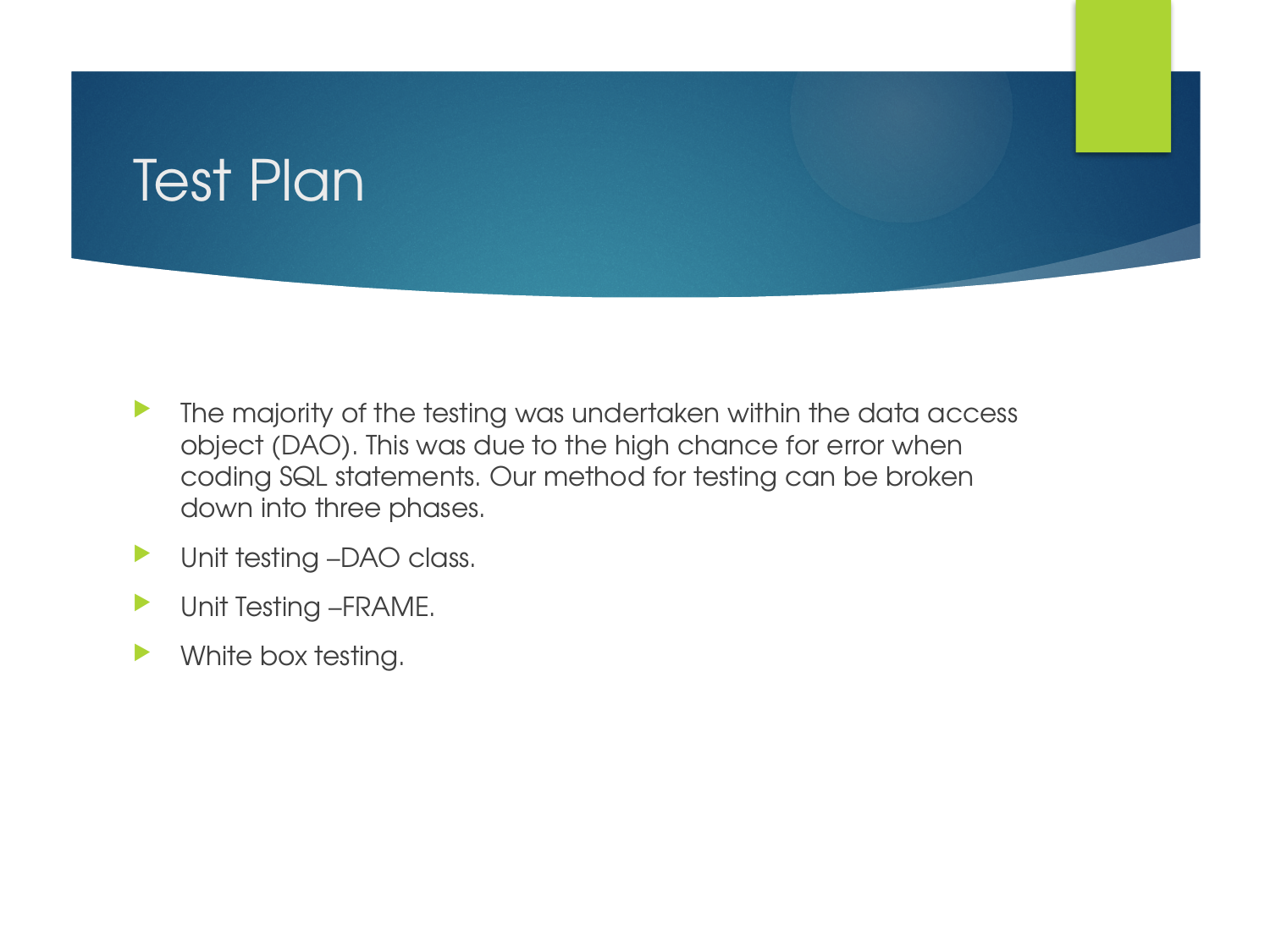

# Test Plan
The majority of the testing was undertaken within the data access object (DAO). This was due to the high chance for error when coding SQL statements. Our method for testing can be broken down into three phases.
Unit testing –DAO class.
Unit Testing –FRAME.
White box testing.